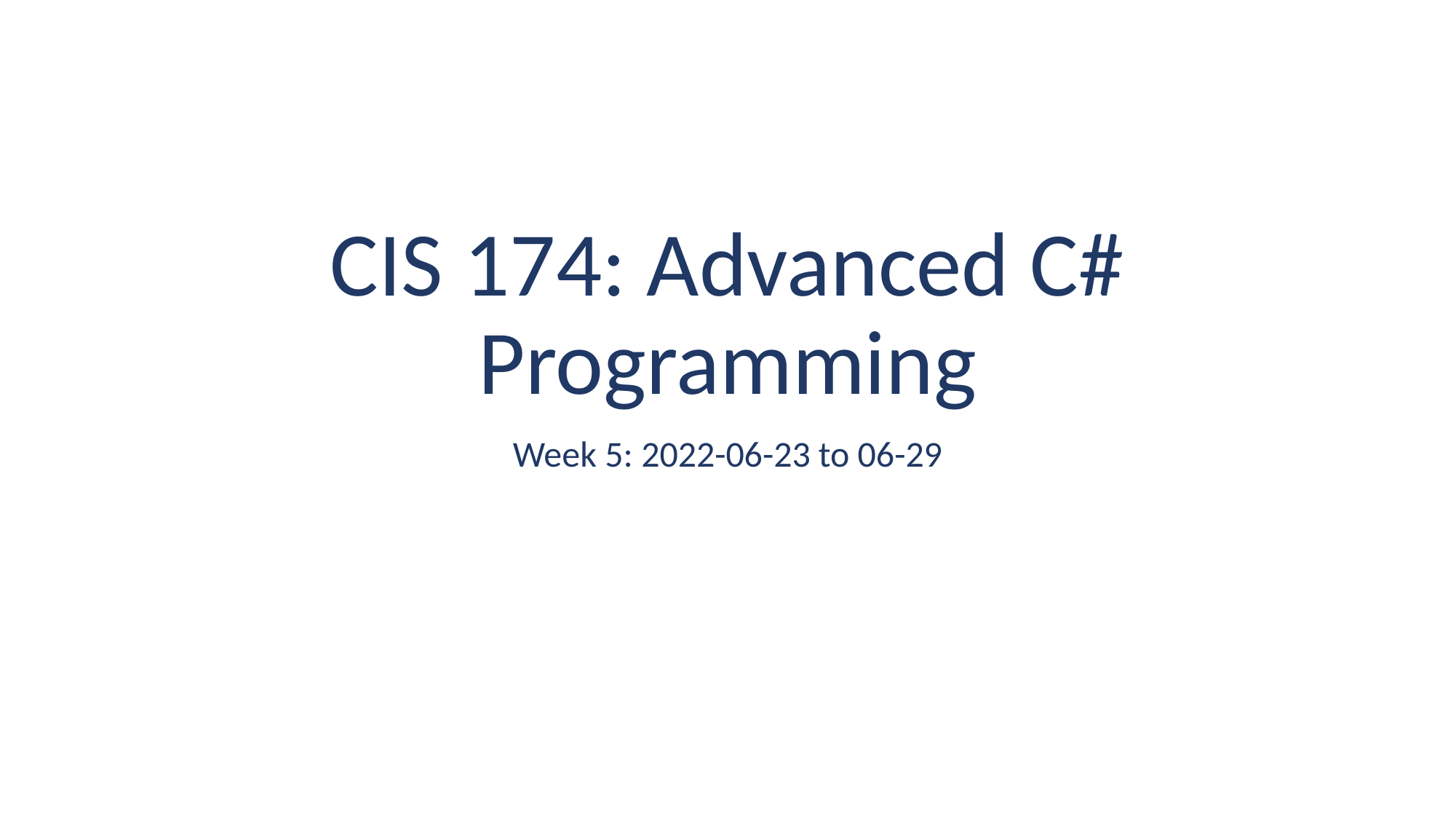

# CIS 174: Advanced C# Programming
Week 5: 2022-06-23 to 06-29